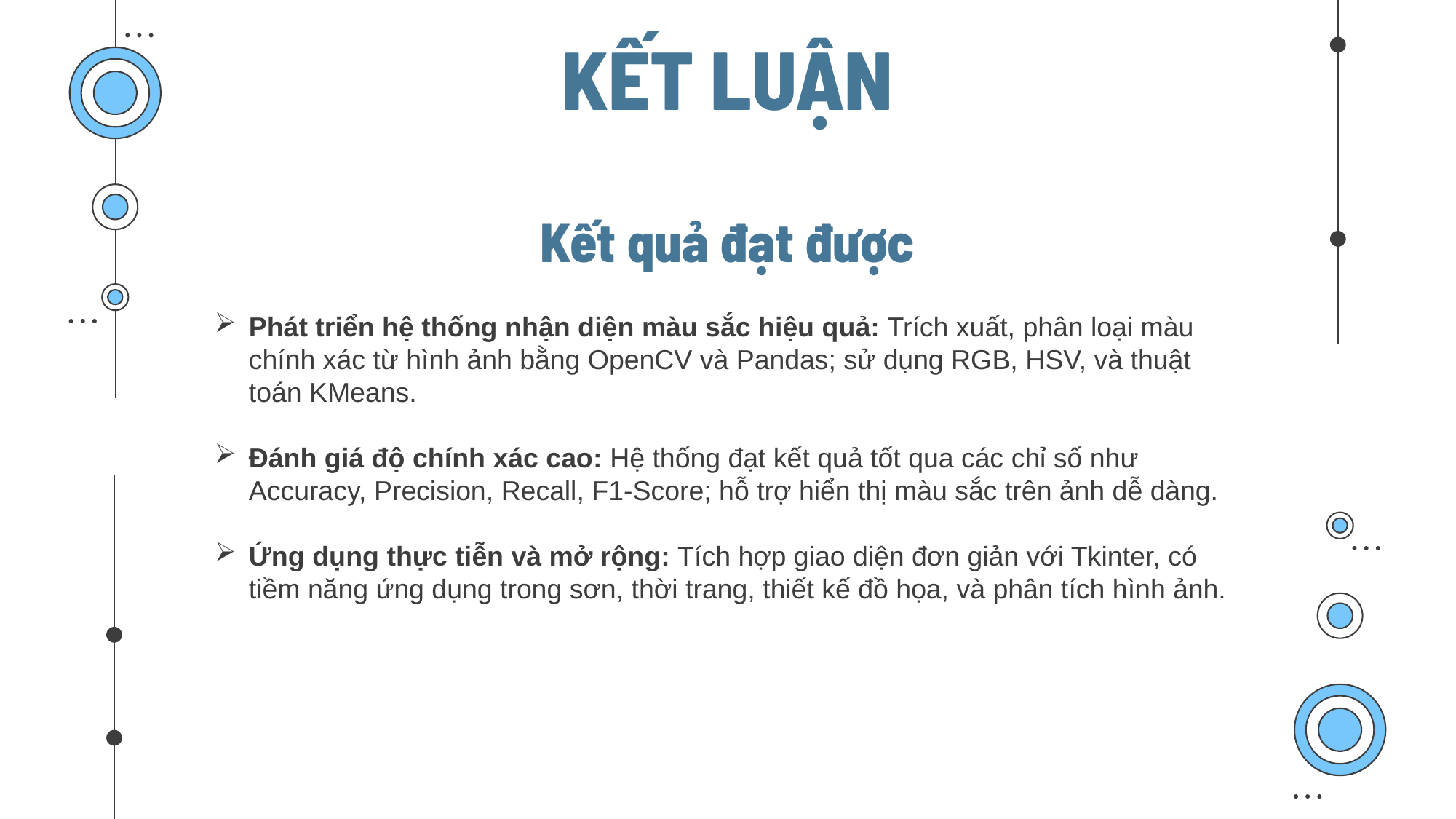

# KẾT LUẬN
Kết quả đạt được
Phát triển hệ thống nhận diện màu sắc hiệu quả: Trích xuất, phân loại màu chính xác từ hình ảnh bằng OpenCV và Pandas; sử dụng RGB, HSV, và thuật toán KMeans.

Đánh giá độ chính xác cao: Hệ thống đạt kết quả tốt qua các chỉ số như Accuracy, Precision, Recall, F1-Score; hỗ trợ hiển thị màu sắc trên ảnh dễ dàng.

Ứng dụng thực tiễn và mở rộng: Tích hợp giao diện đơn giản với Tkinter, có tiềm năng ứng dụng trong sơn, thời trang, thiết kế đồ họa, và phân tích hình ảnh.